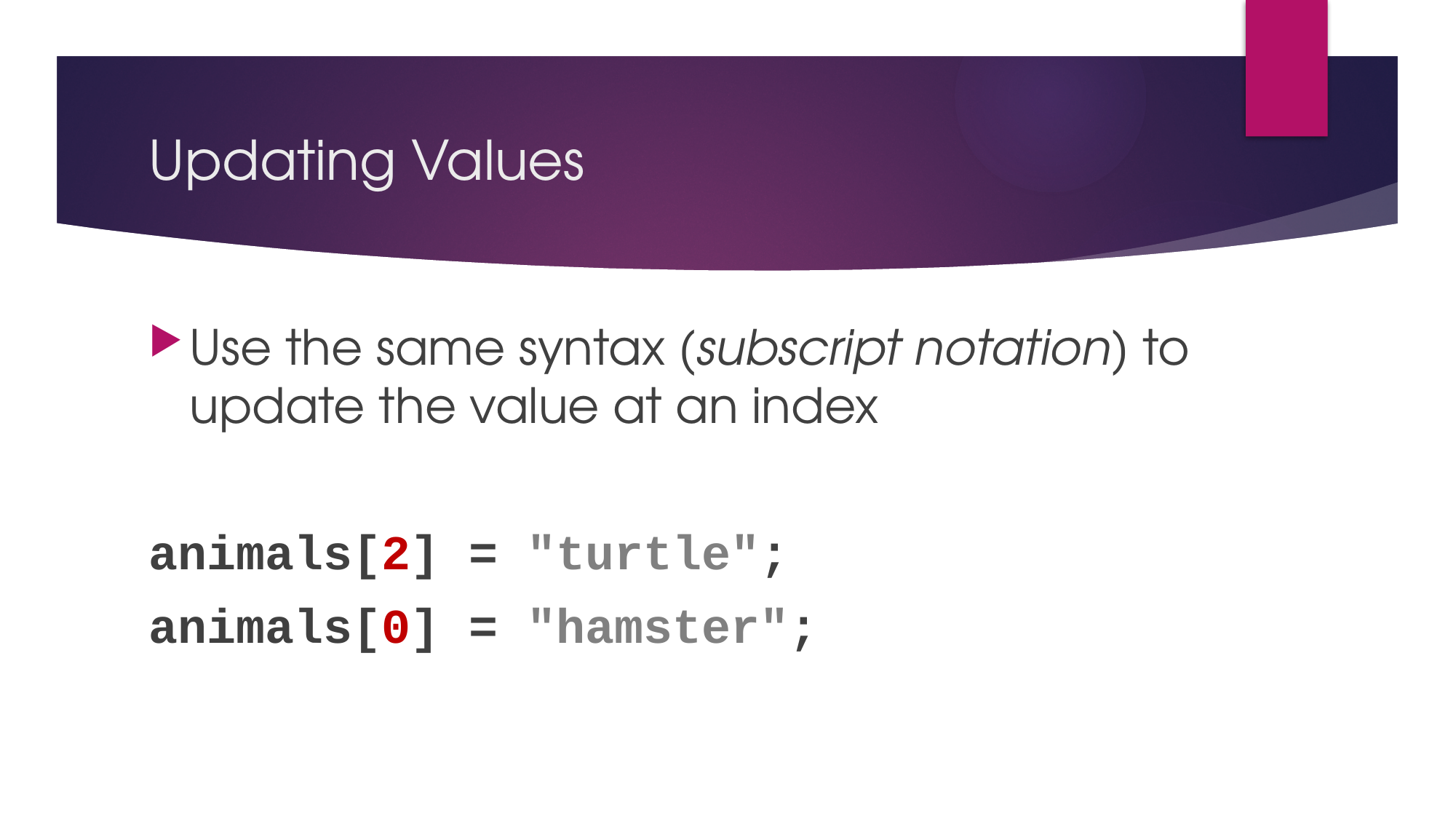

# Updating Values
Use the same syntax (subscript notation) to update the value at an index

animals[2] = "turtle";
animals[0] = "hamster";